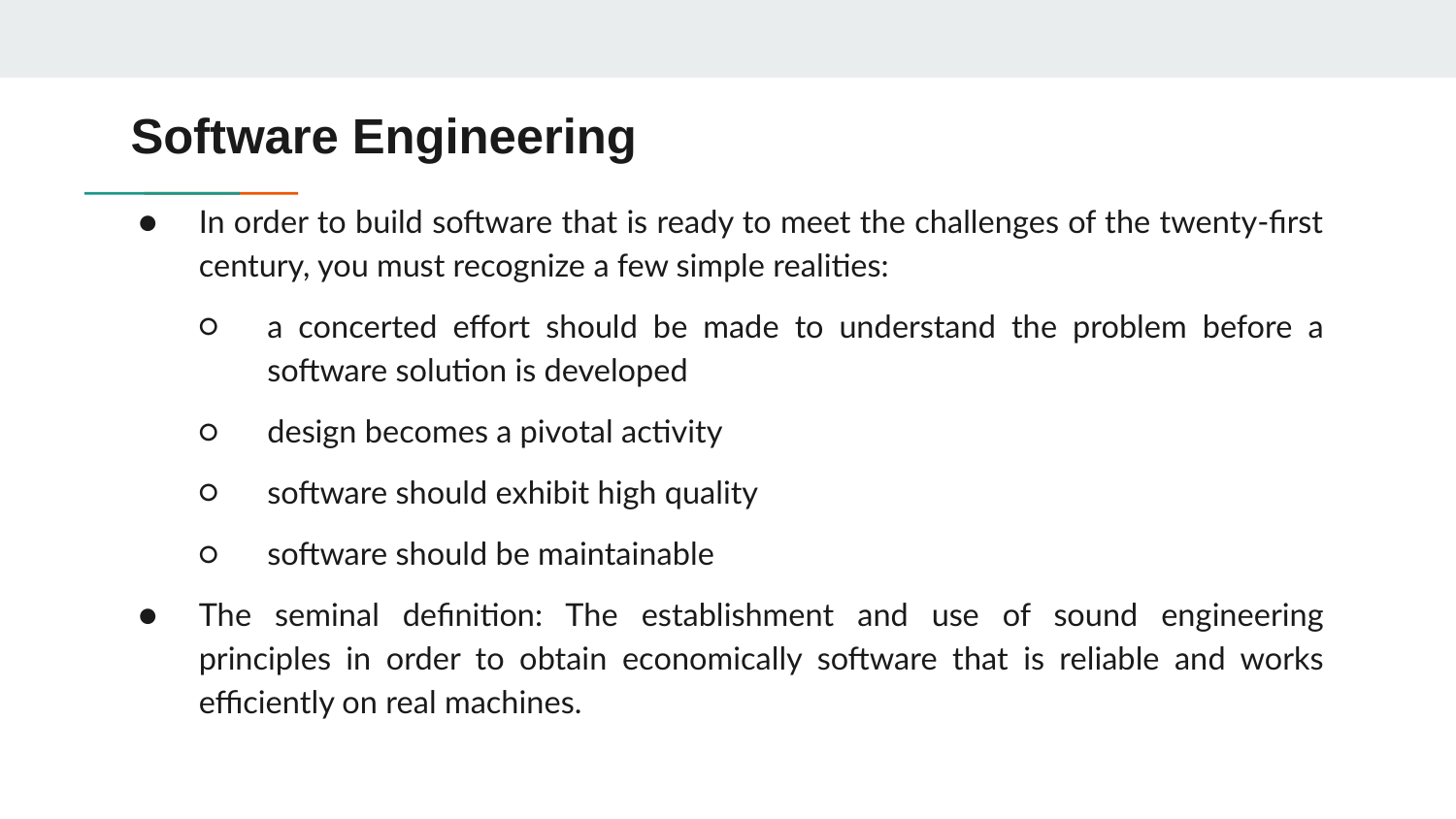

# Software Engineering
In order to build software that is ready to meet the challenges of the twenty-first century, you must recognize a few simple realities:
a concerted effort should be made to understand the problem before a software solution is developed
design becomes a pivotal activity
software should exhibit high quality
software should be maintainable
The seminal definition: The establishment and use of sound engineering principles in order to obtain economically software that is reliable and works efficiently on real machines.